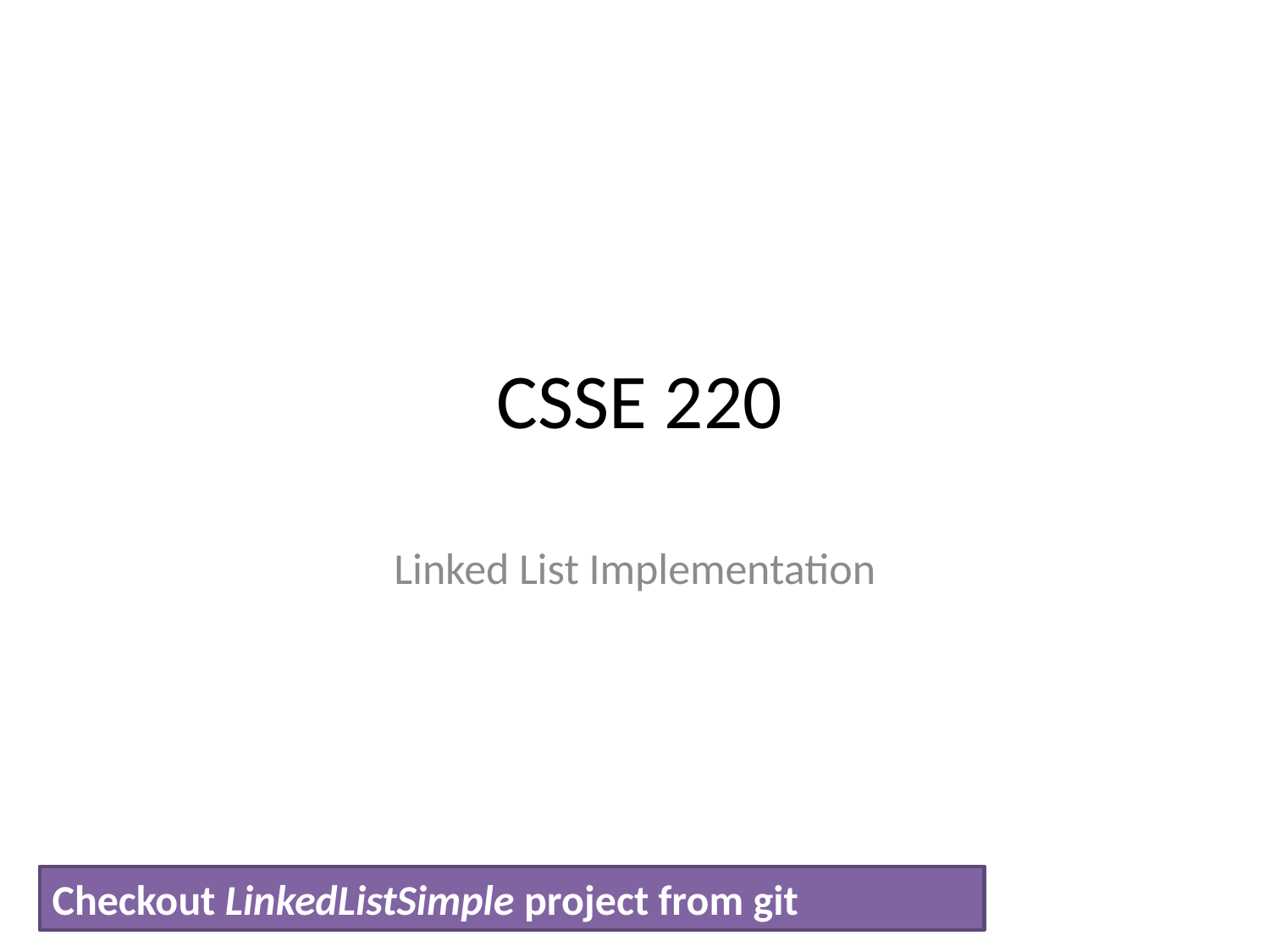

# CSSE 220
Linked List Implementation
Checkout LinkedListSimple project from git